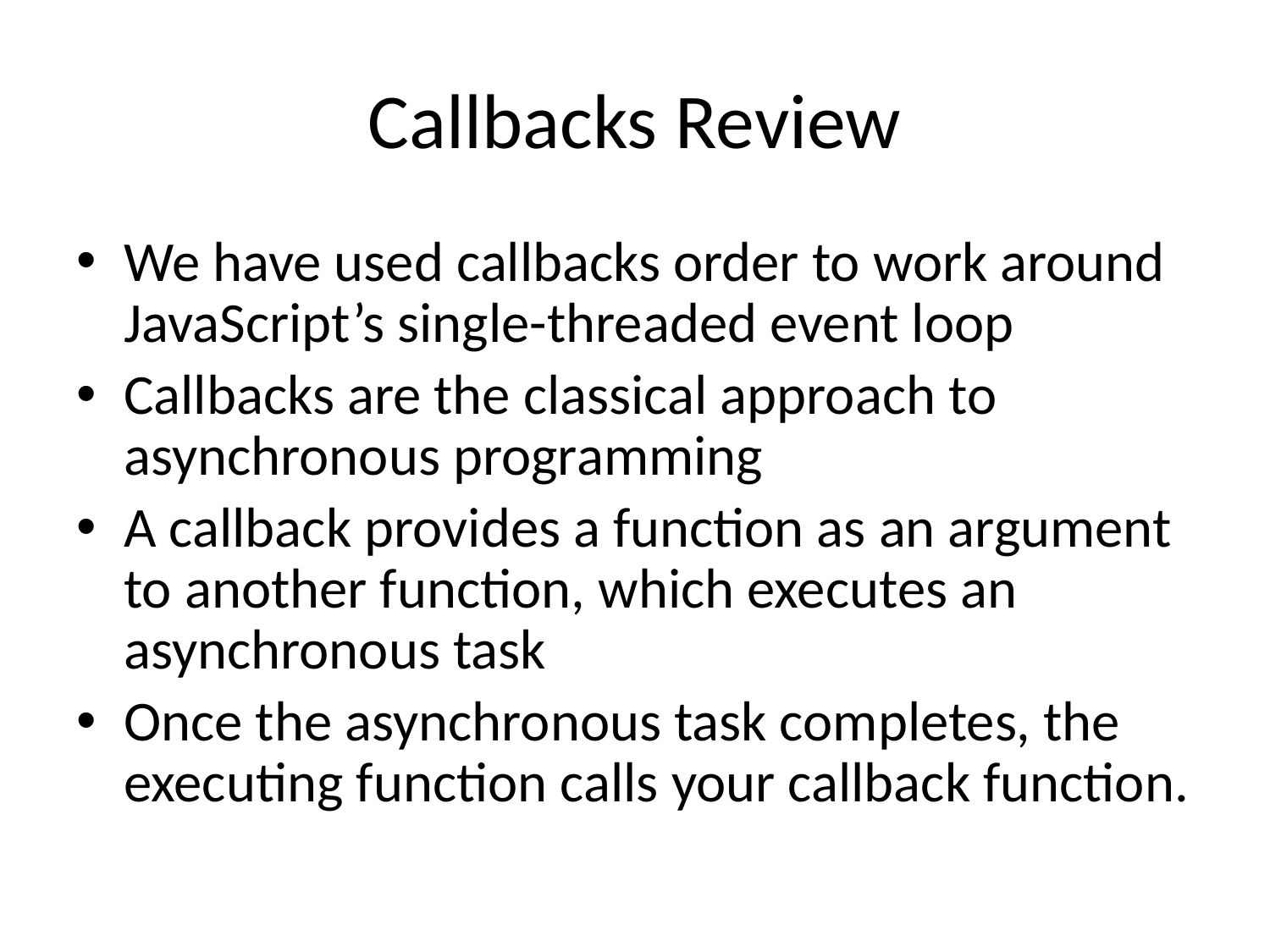

# Callbacks Review
We have used callbacks order to work around JavaScript’s single-threaded event loop
Callbacks are the classical approach to asynchronous programming
A callback provides a function as an argument to another function, which executes an asynchronous task
Once the asynchronous task completes, the executing function calls your callback function.